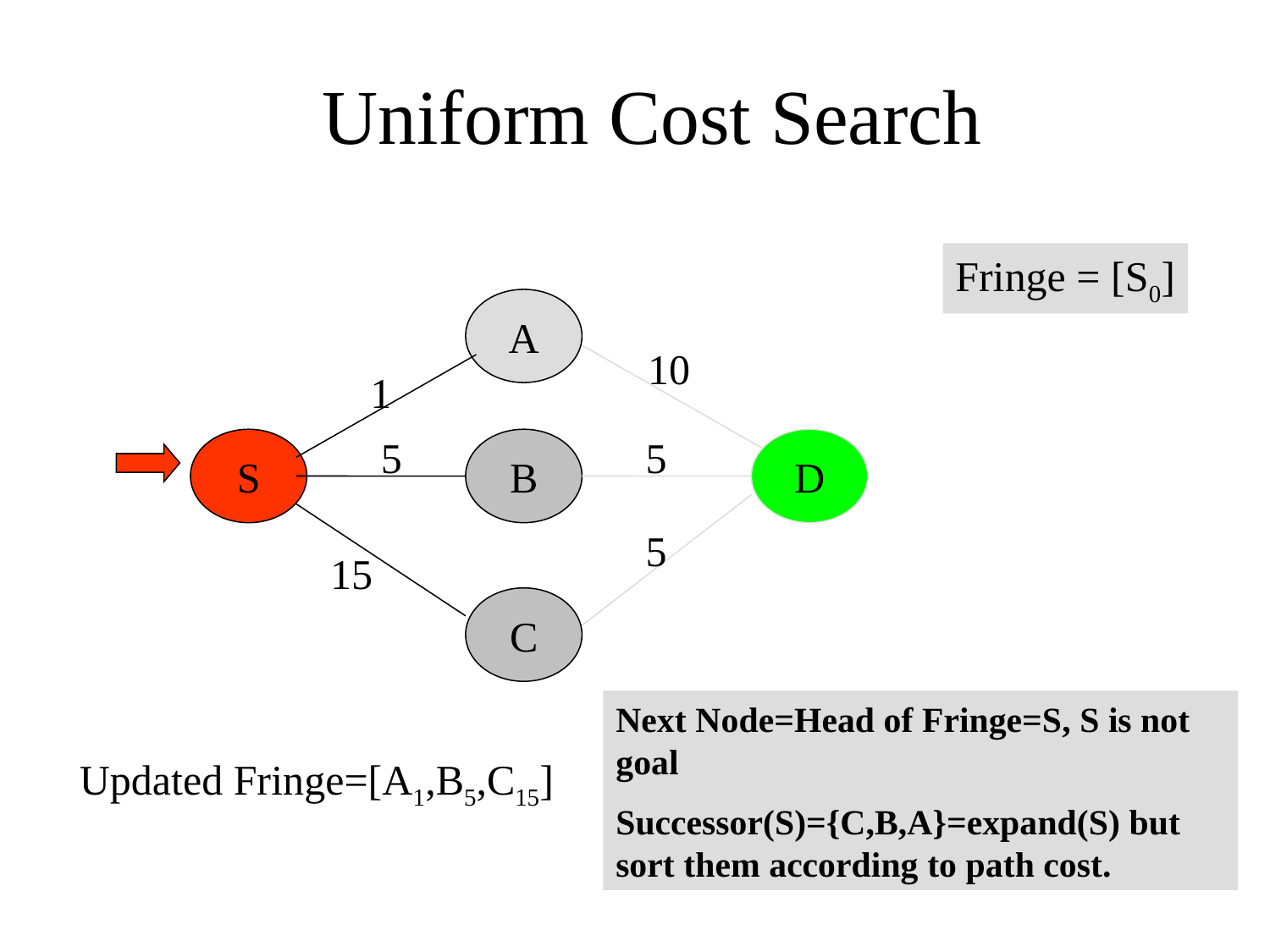

Uniform Cost Search
Fringe = [S0]
A
10

1
5
5
B
D

5
15
C
S

Next Node=Head of Fringe=S, S is not goal
Successor(S)={C,B,A}=expand(S) but sort them according to path cost.

Updated Fringe=[A1,B5,C15]